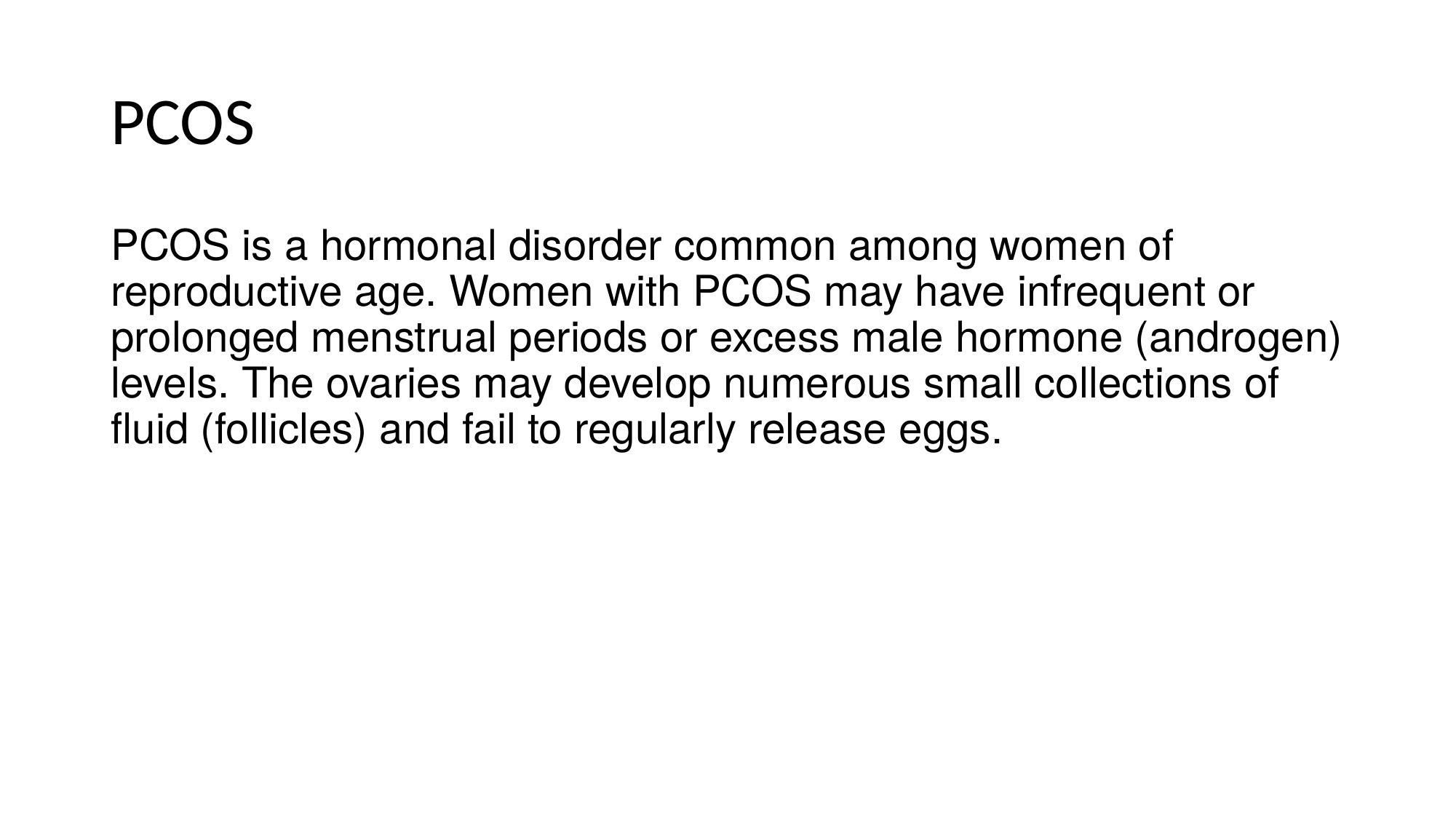

# PCOS
PCOS is a hormonal disorder common among women of reproductive age. Women with PCOS may have infrequent or prolonged menstrual periods or excess male hormone (androgen) levels. The ovaries may develop numerous small collections of fluid (follicles) and fail to regularly release eggs.